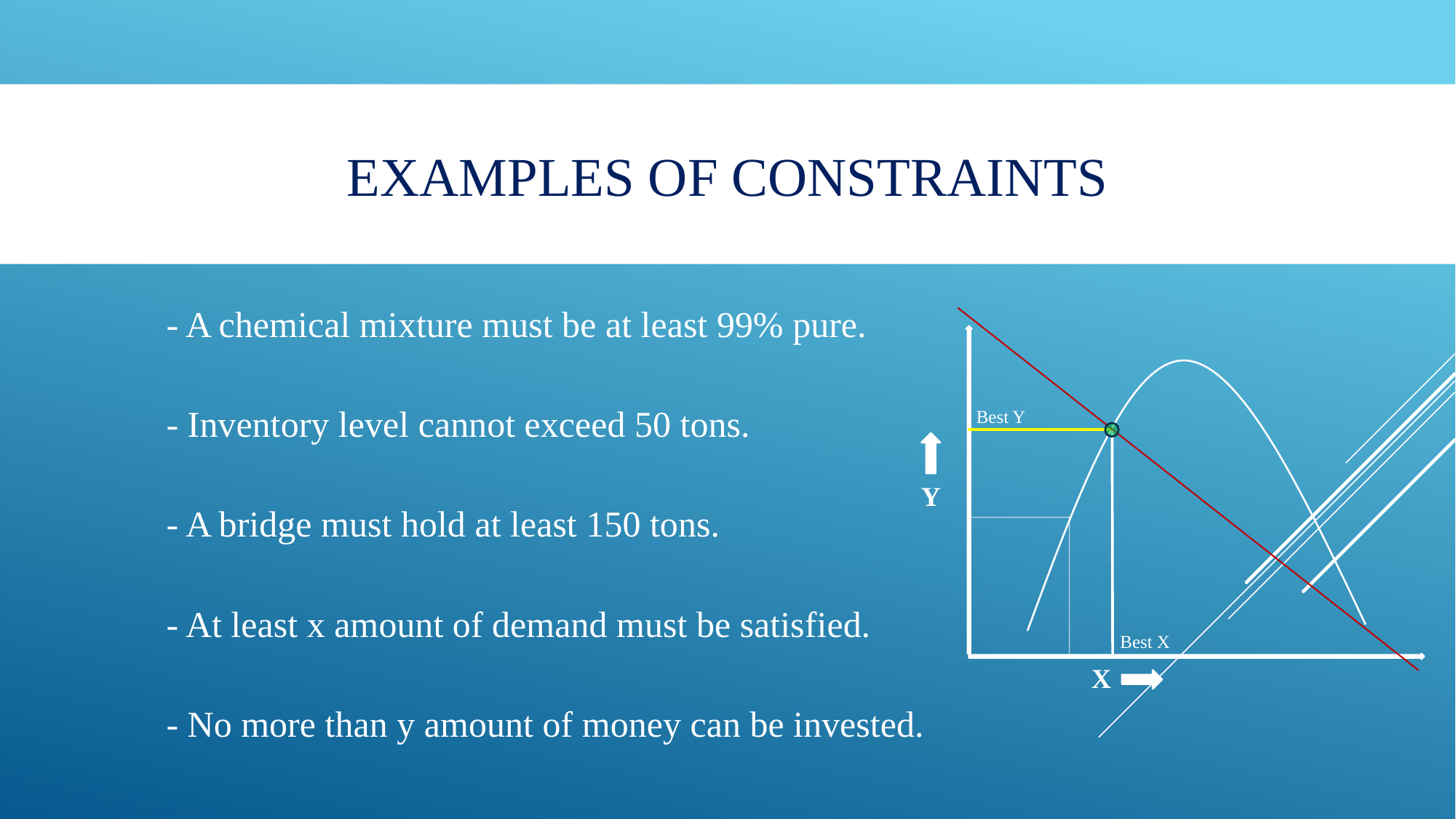

Examples of Constraints
- A chemical mixture must be at least 99% pure.

- Inventory level cannot exceed 50 tons.
Best Y

Y

- A bridge must hold at least 150 tons.
- At least x amount of demand must be satisfied.
Best X

X

- No more than y amount of money can be invested.